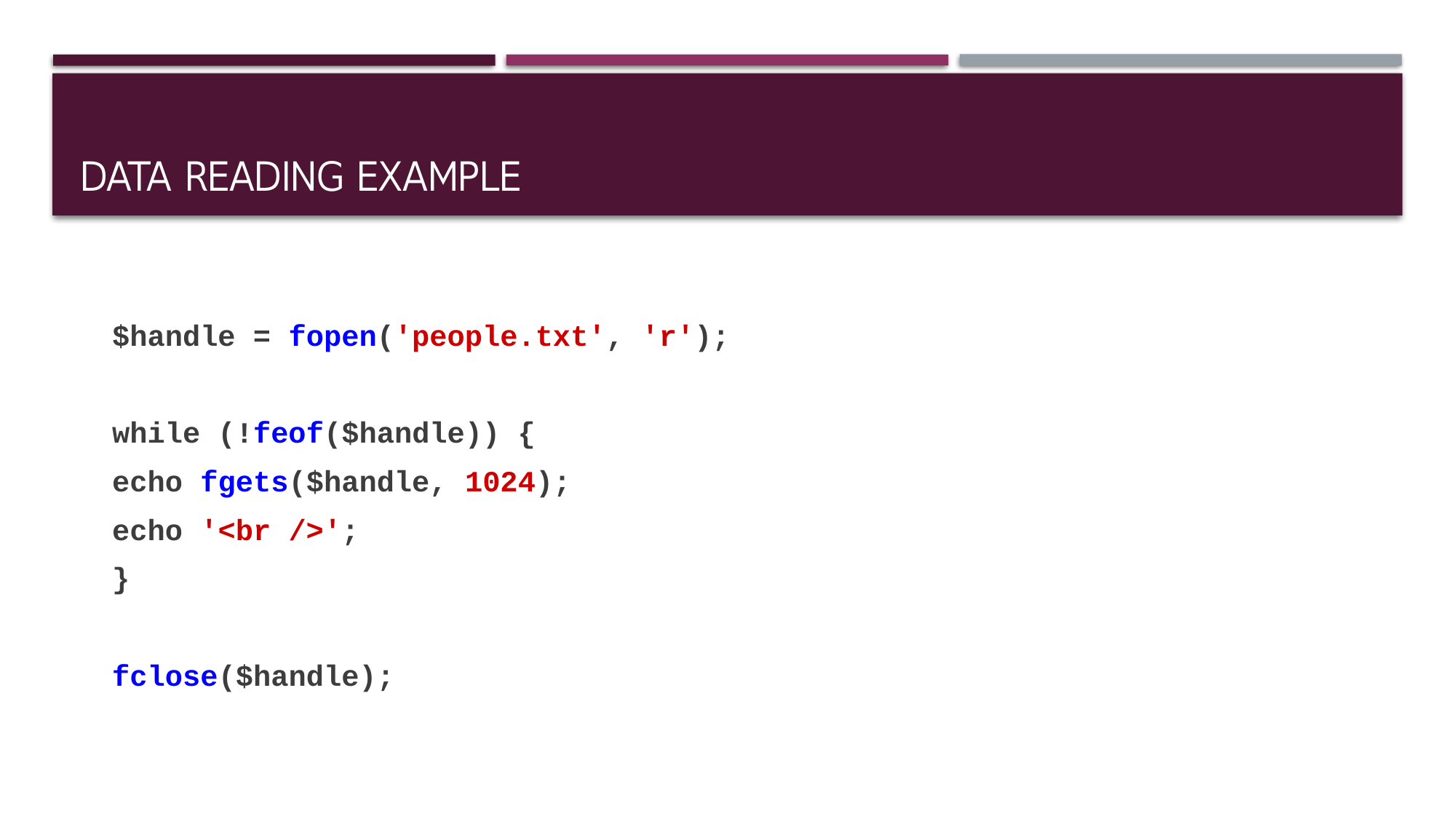

# Data Reading Example

		$handle = fopen('people.txt', 'r');

		while (!feof($handle)) {
			echo fgets($handle, 1024);
			echo '<br />';
			}

		fclose($handle);